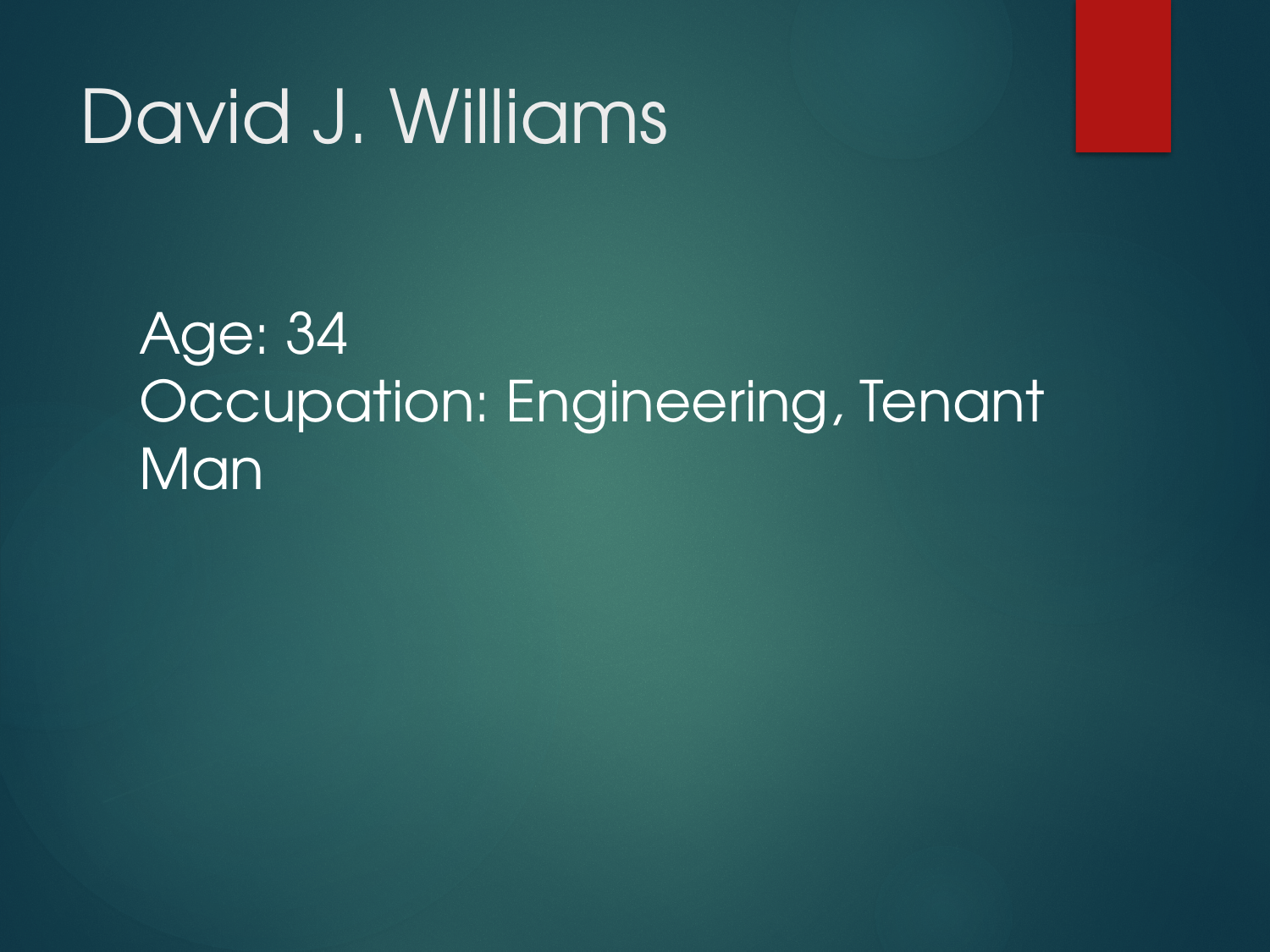

# David J. Williams

Age: 34
Occupation: Engineering, Tenant Man